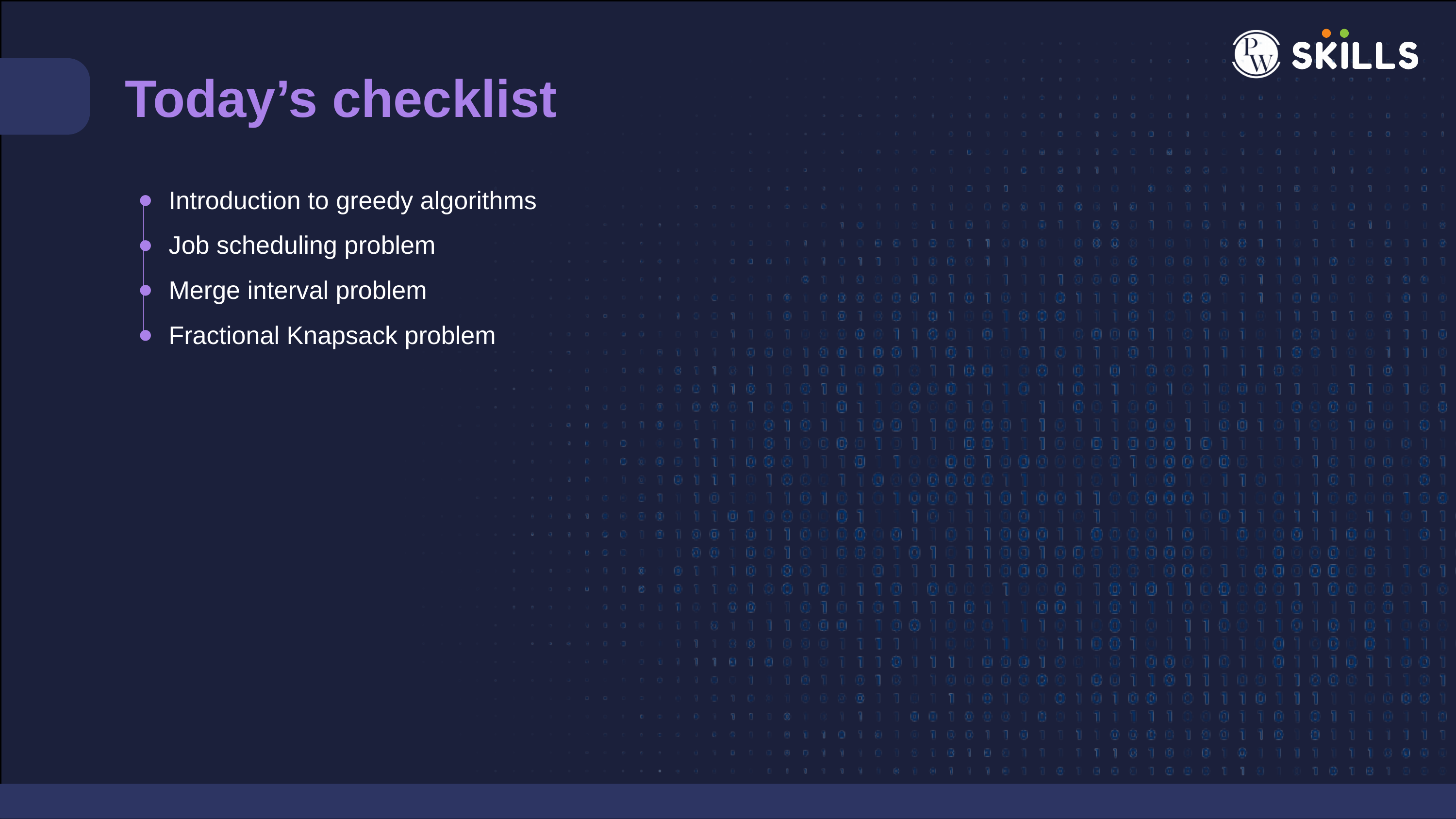

Today’s checklist
Introduction to greedy algorithms
Job scheduling problem
Merge interval problem
Fractional Knapsack problem